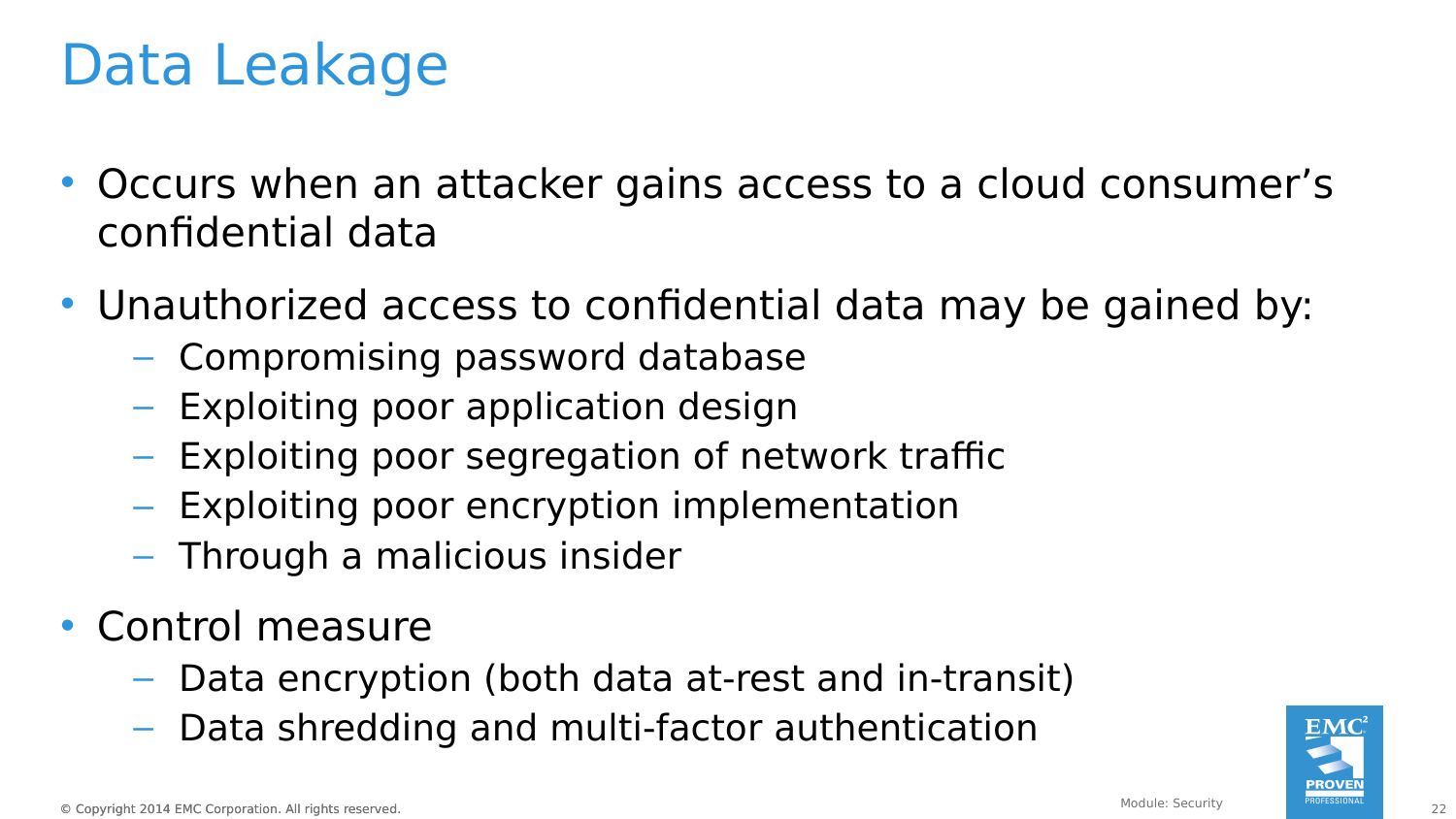

# Data Leakage
Occurs when an attacker gains access to a cloud consumer’s confidential data
Unauthorized access to confidential data may be gained by:
Compromising password database
Exploiting poor application design
Exploiting poor segregation of network traffic
Exploiting poor encryption implementation
Through a malicious insider
Control measure
Data encryption (both data at-rest and in-transit)
Data shredding and multi-factor authentication
Module: Security